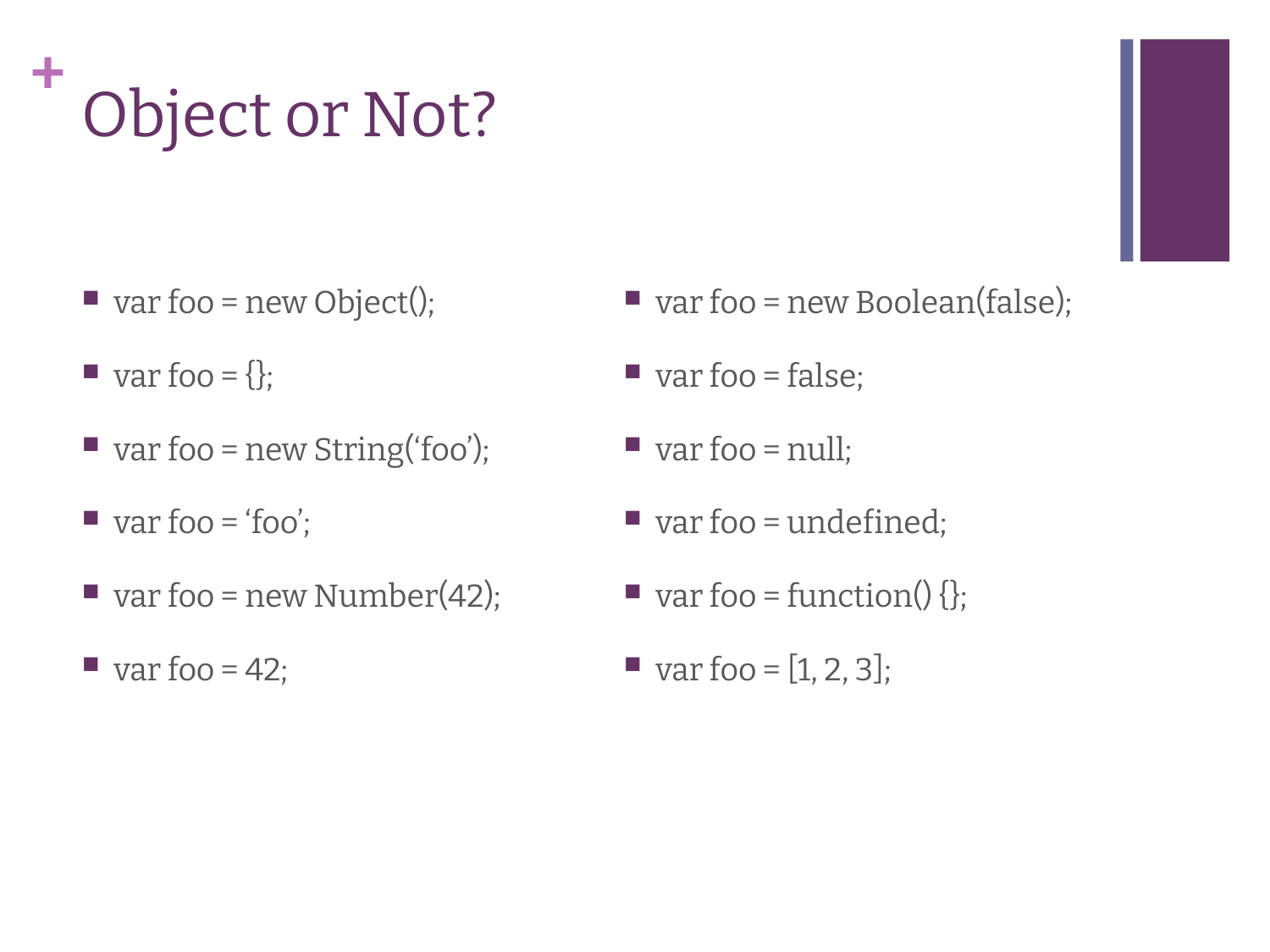

# Object or Not?
var foo = new Object();
var foo = {};
var foo = new String(‘foo’);
var foo = ‘foo’;
var foo = new Number(42);
var foo = 42;
var foo = new Boolean(false);
var foo = false;
var foo = null;
var foo = undefined;
var foo = function() {};
var foo = [1, 2, 3];